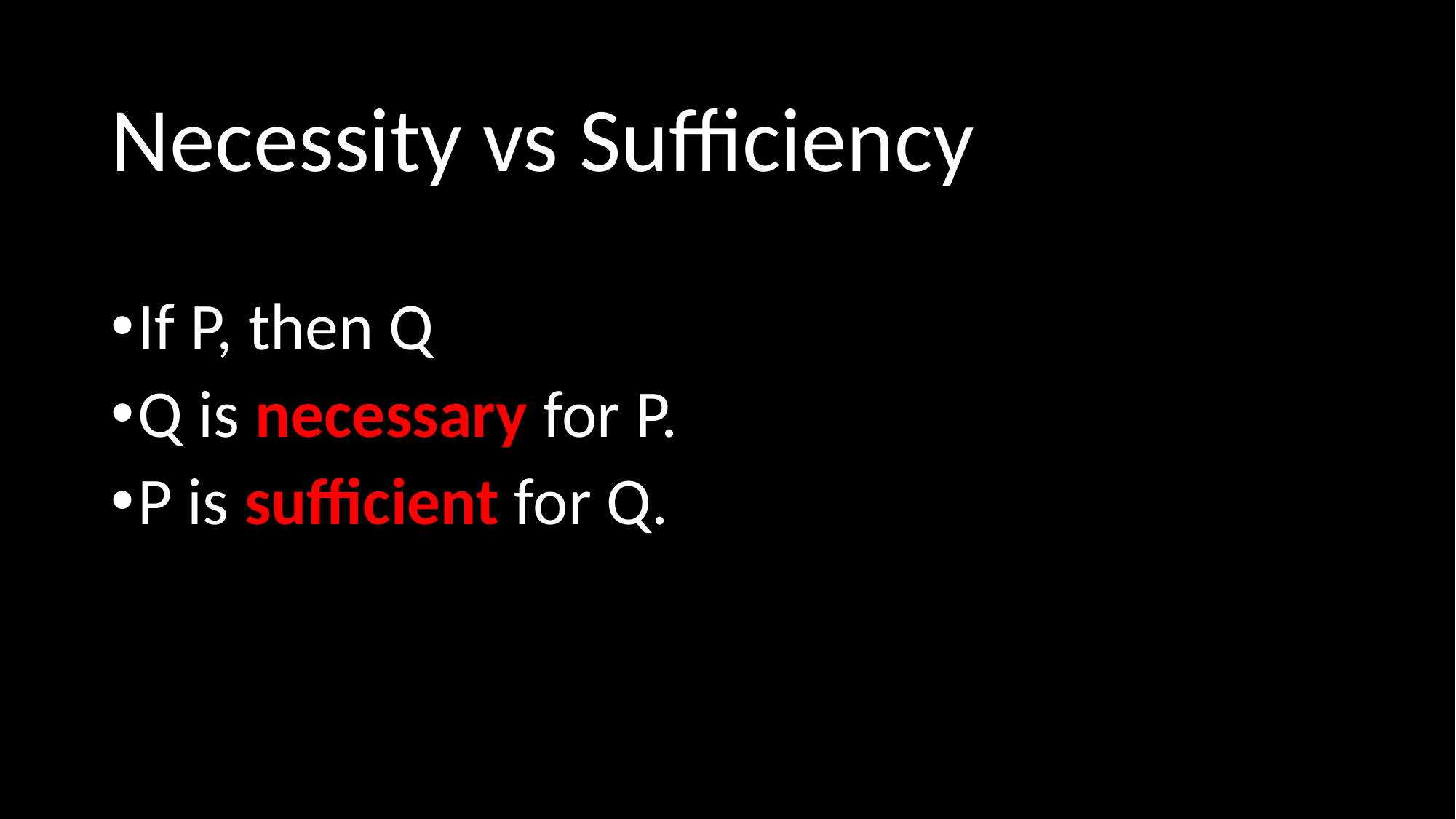

# Necessity vs Sufficiency
If P, then Q
Q is necessary for P.
P is sufficient for Q.